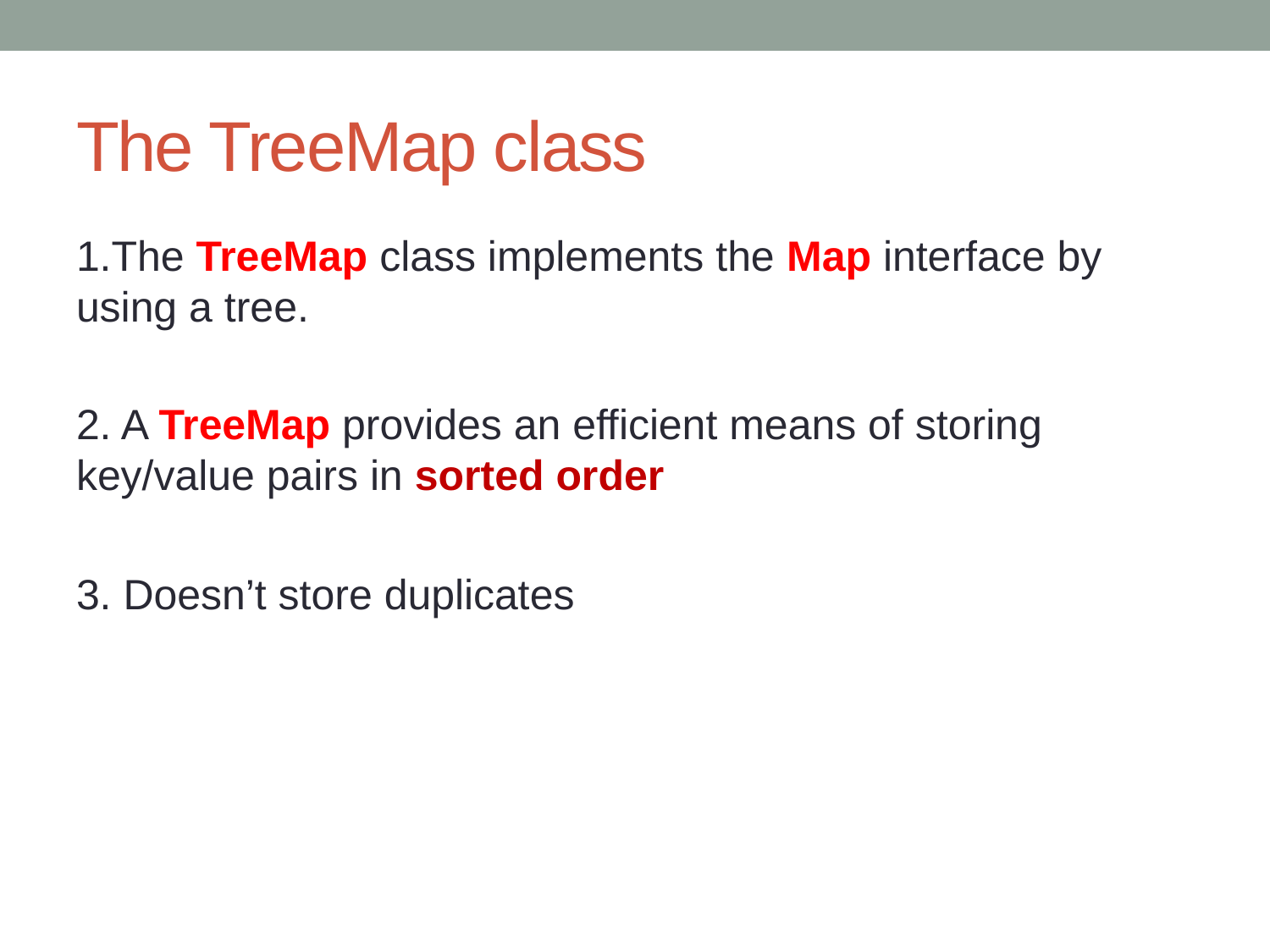

# The TreeMap class
1.The TreeMap class implements the Map interface by using a tree.

2. A TreeMap provides an efficient means of storing key/value pairs in sorted order

3. Doesn’t store duplicates